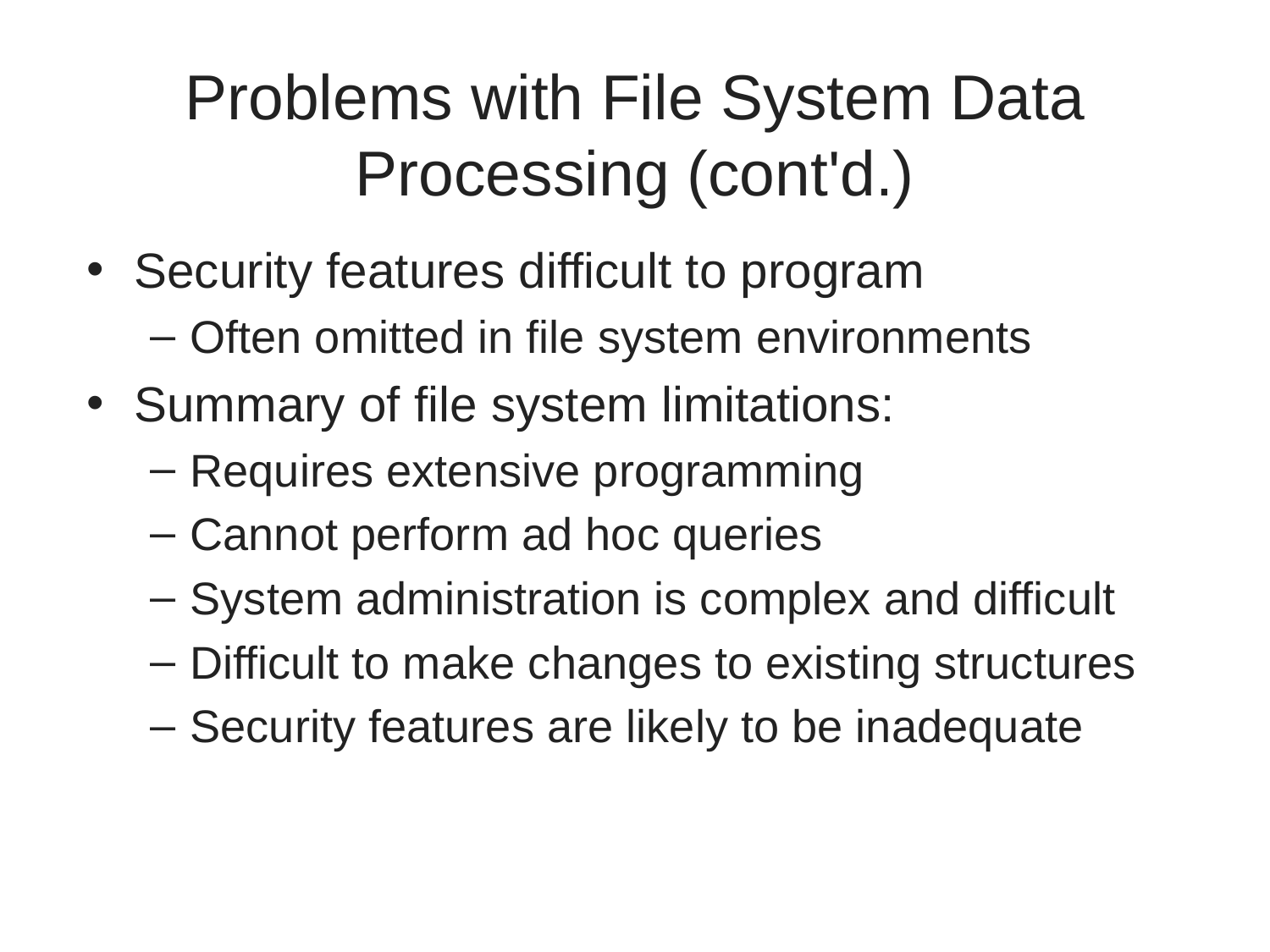

# Problems with File System Data Processing (cont'd.)
Security features difficult to program
Often omitted in file system environments
Summary of file system limitations:
Requires extensive programming
Cannot perform ad hoc queries
System administration is complex and difficult
Difficult to make changes to existing structures
Security features are likely to be inadequate